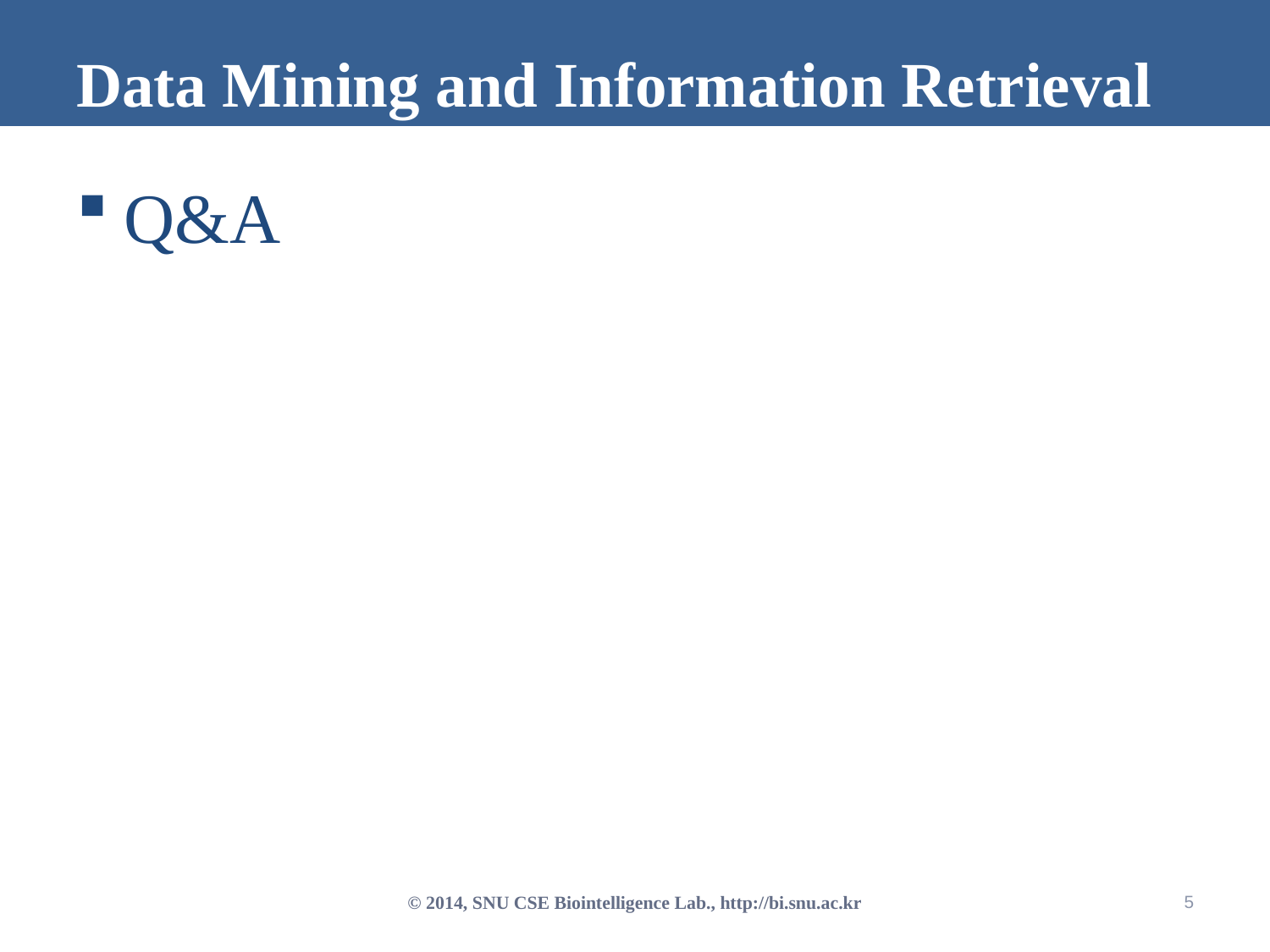

# Data Mining and Information Retrieval
Q&A
© 2014, SNU CSE Biointelligence Lab., http://bi.snu.ac.kr
5